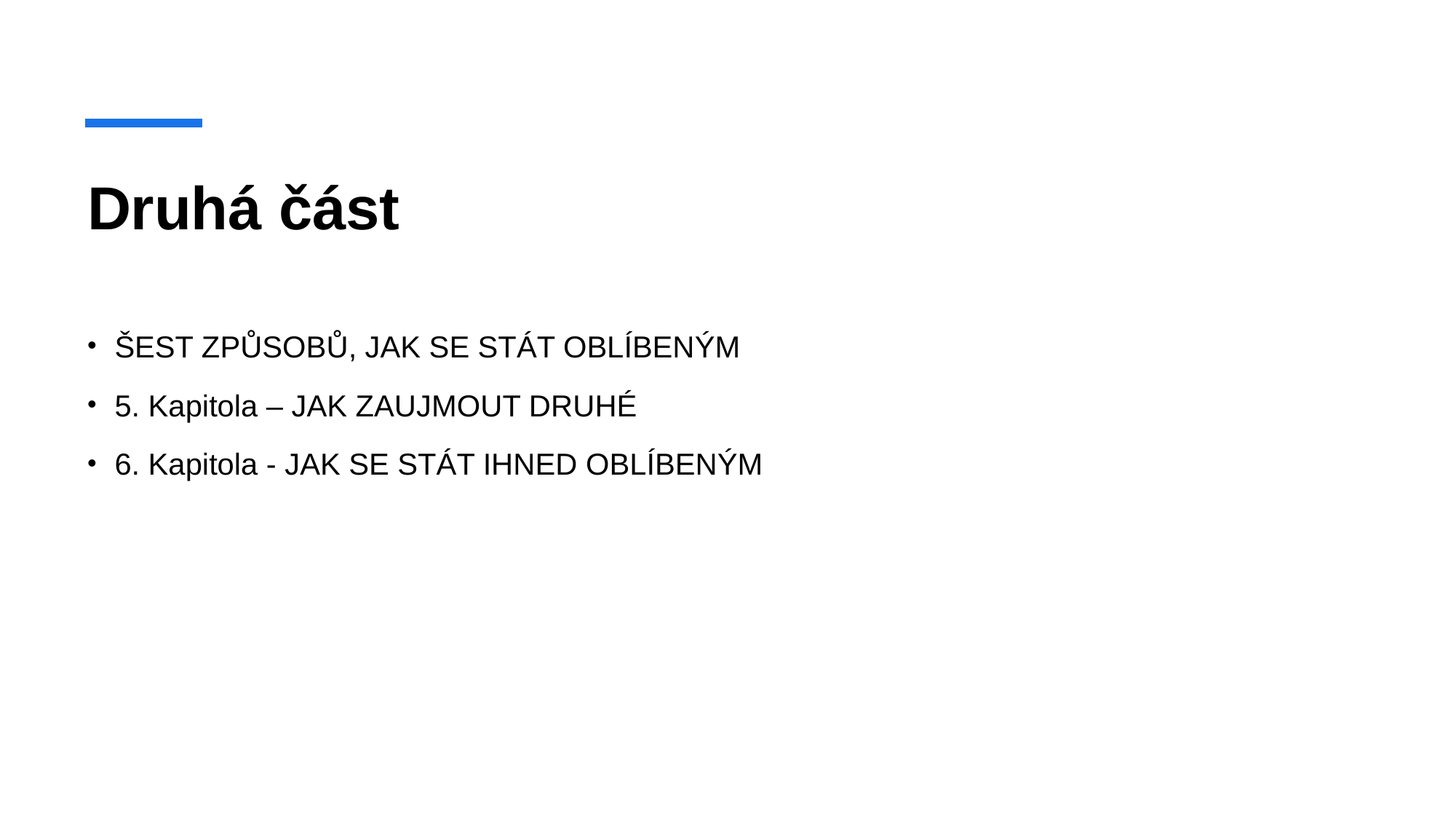

# Druhá část
ŠEST ZPŮSOBŮ, JAK SE STÁT OBLÍBENÝM
5. Kapitola – JAK ZAUJMOUT DRUHÉ
6. Kapitola - JAK SE STÁT IHNED OBLÍBENÝM